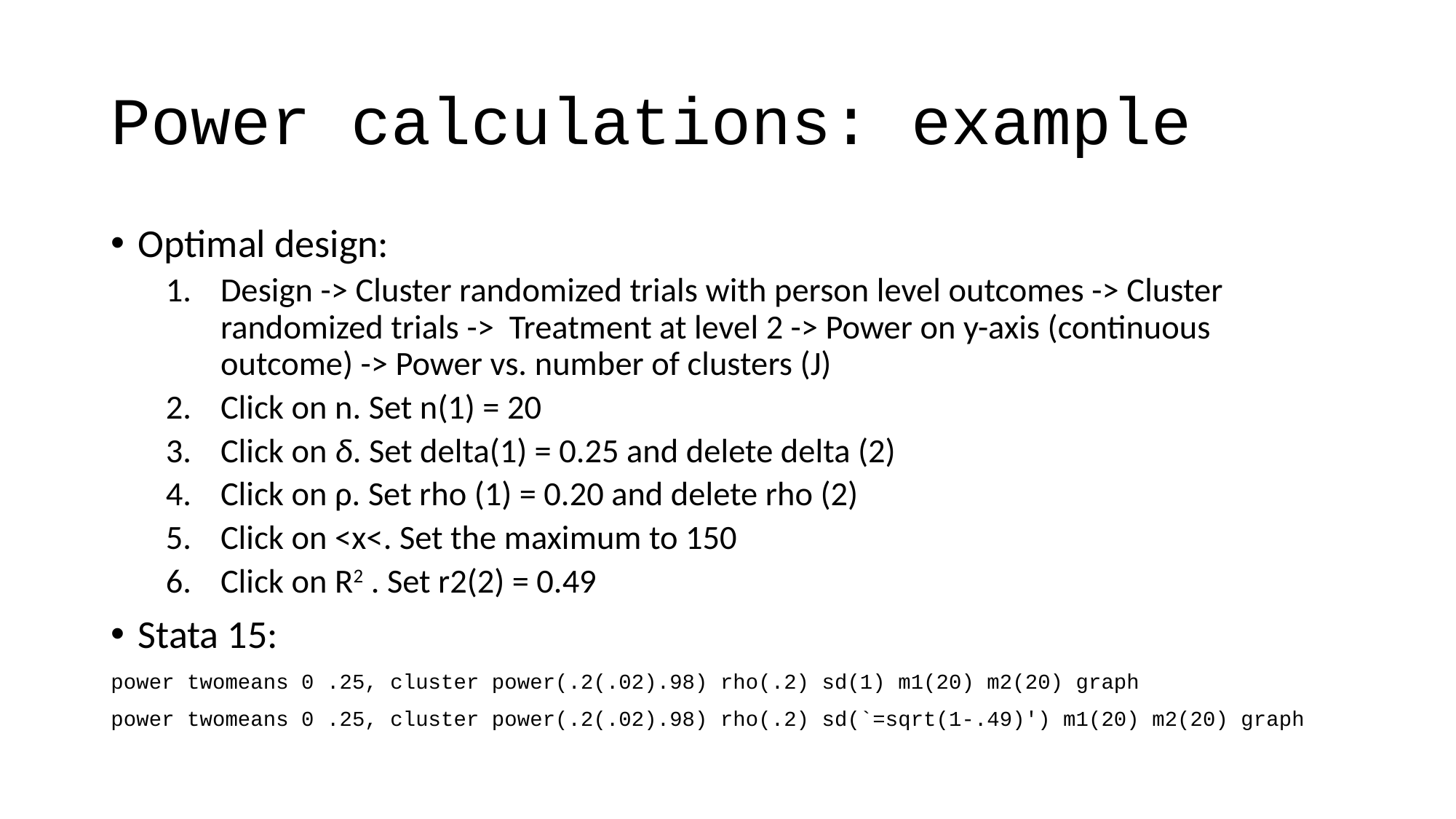

# Power calculations: example
Optimal design:
Design -> Cluster randomized trials with person level outcomes -> Cluster randomized trials ->  Treatment at level 2 -> Power on y-axis (continuous outcome) -> Power vs. number of clusters (J)
Click on n. Set n(1) = 20
Click on δ. Set delta(1) = 0.25 and delete delta (2)
Click on ρ. Set rho (1) = 0.20 and delete rho (2)
Click on <x<. Set the maximum to 150
Click on R2 . Set r2(2) = 0.49
Stata 15:
power twomeans 0 .25, cluster power(.2(.02).98) rho(.2) sd(1) m1(20) m2(20) graph
power twomeans 0 .25, cluster power(.2(.02).98) rho(.2) sd(`=sqrt(1-.49)') m1(20) m2(20) graph